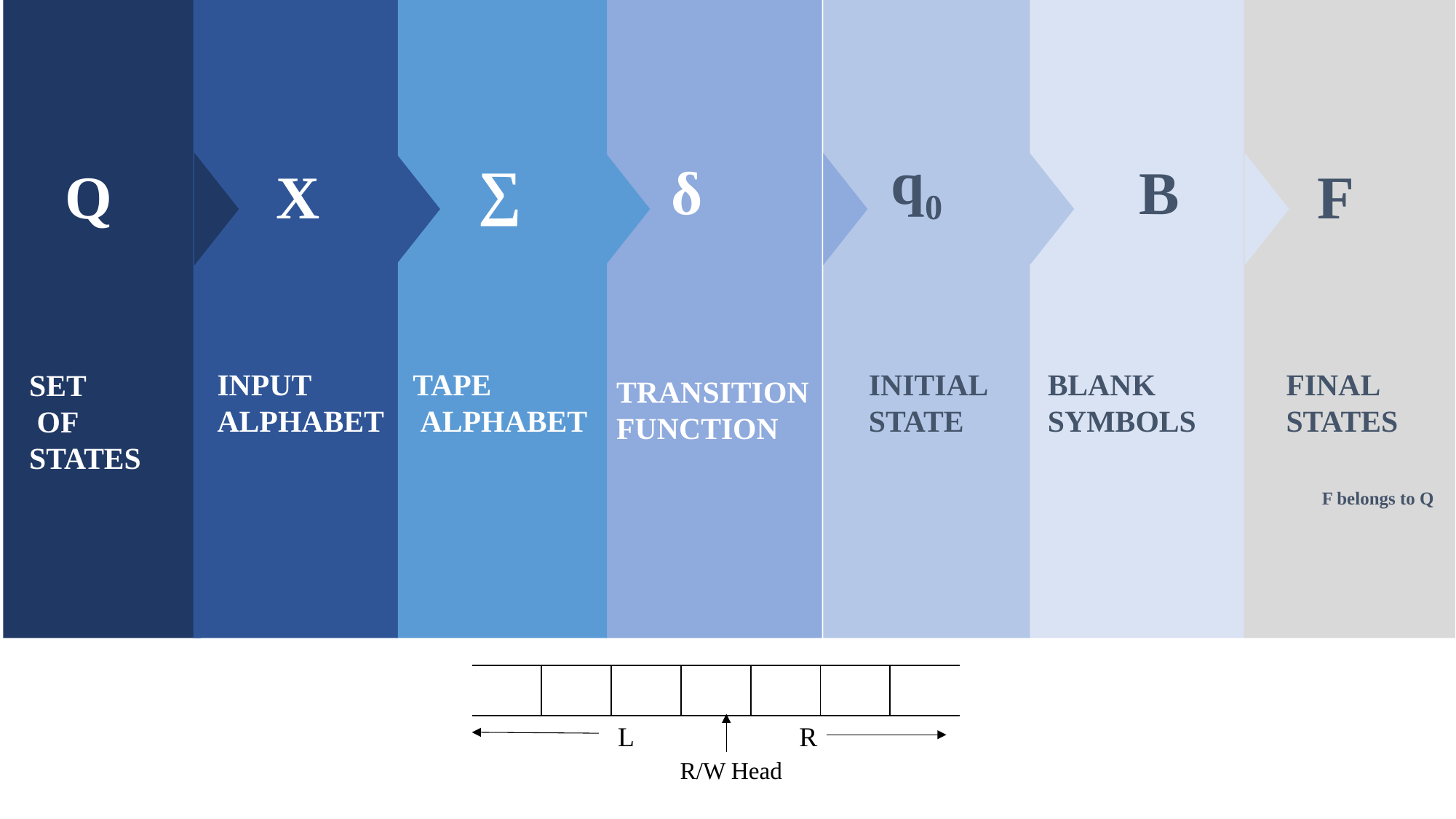

q0
 ∑
 B
 δ
Q
 X
 F

SET
 OF STATES
INPUT ALPHABET
TAPE
 ALPHABET
INITIAL STATE
BLANK SYMBOLS
FINAL STATES
TRANSITION FUNCTION
F belongs to Q
|  |  |  |  |  |  |  |
| --- | --- | --- | --- | --- | --- | --- |
L                        R
         R/W Head